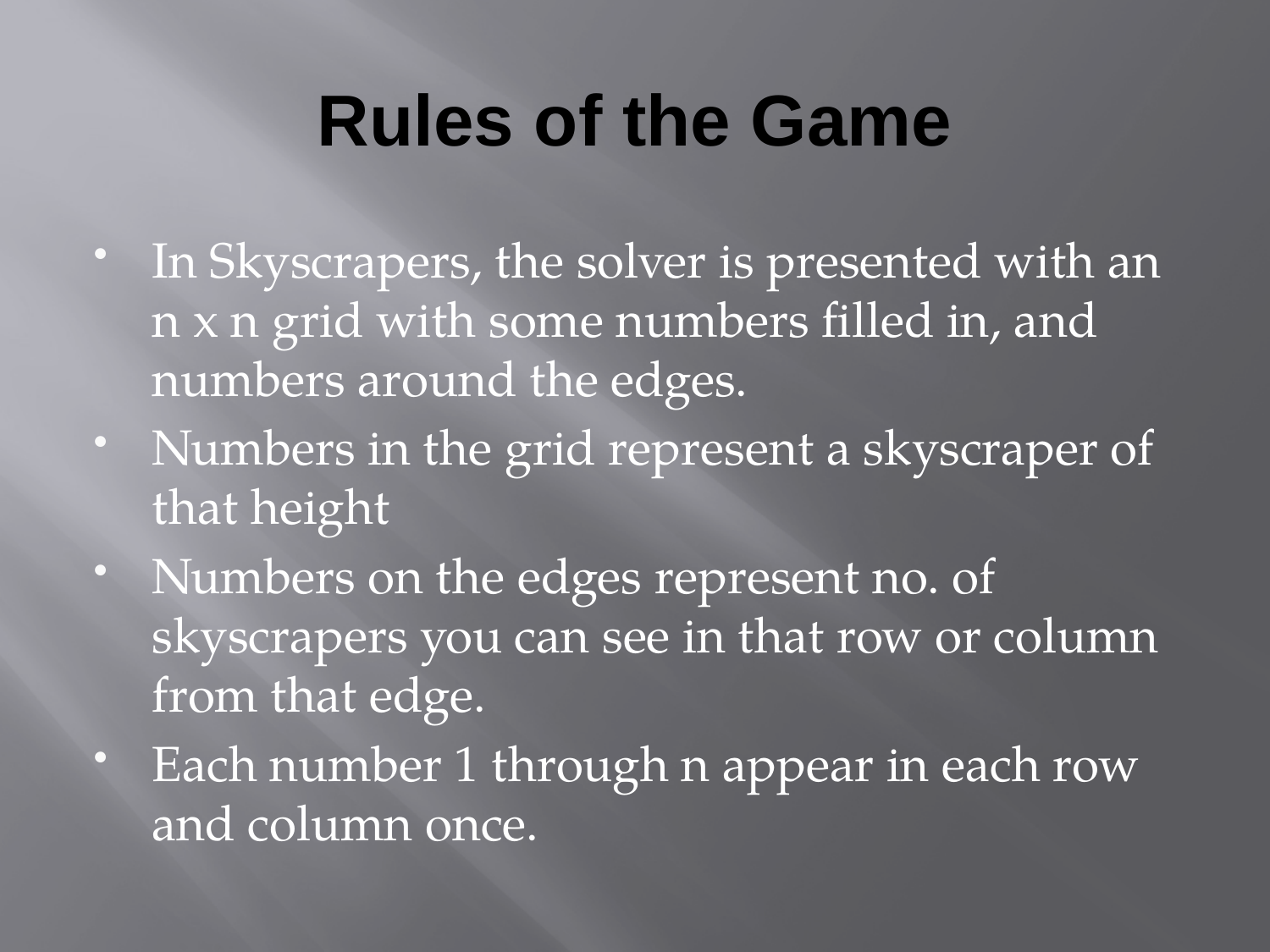

# Rules of the Game
In Skyscrapers, the solver is presented with an n x n grid with some numbers filled in, and numbers around the edges.
Numbers in the grid represent a skyscraper of that height
Numbers on the edges represent no. of skyscrapers you can see in that row or column from that edge.
Each number 1 through n appear in each row and column once.